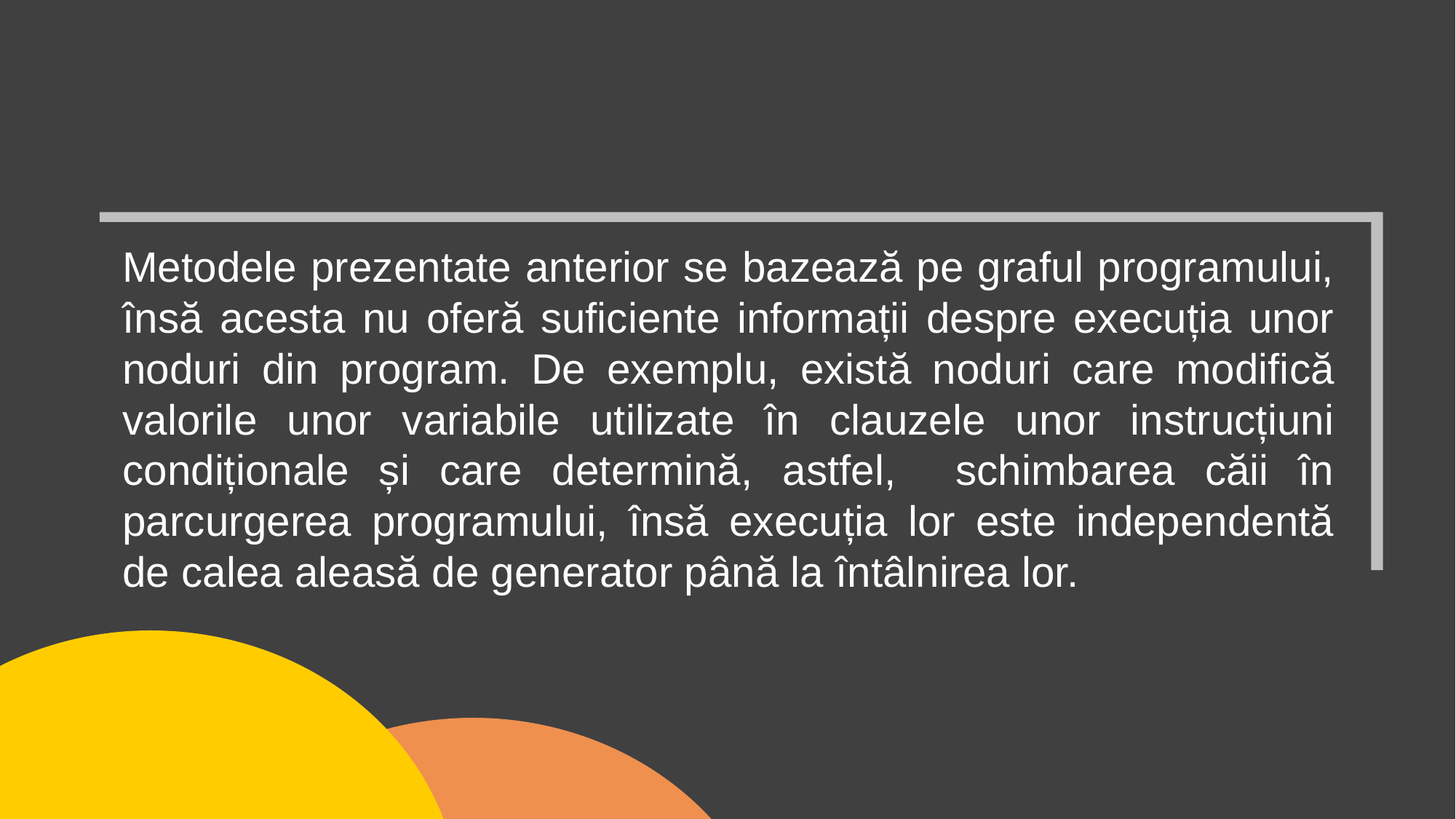

Metodele prezentate anterior se bazează pe graful programului, însă acesta nu oferă suficiente informații despre execuția unor noduri din program. De exemplu, există noduri care modifică valorile unor variabile utilizate în clauzele unor instrucțiuni condiționale și care determină, astfel,  schimbarea căii în parcurgerea programului, însă execuția lor este independentă de calea aleasă de generator până la întâlnirea lor.